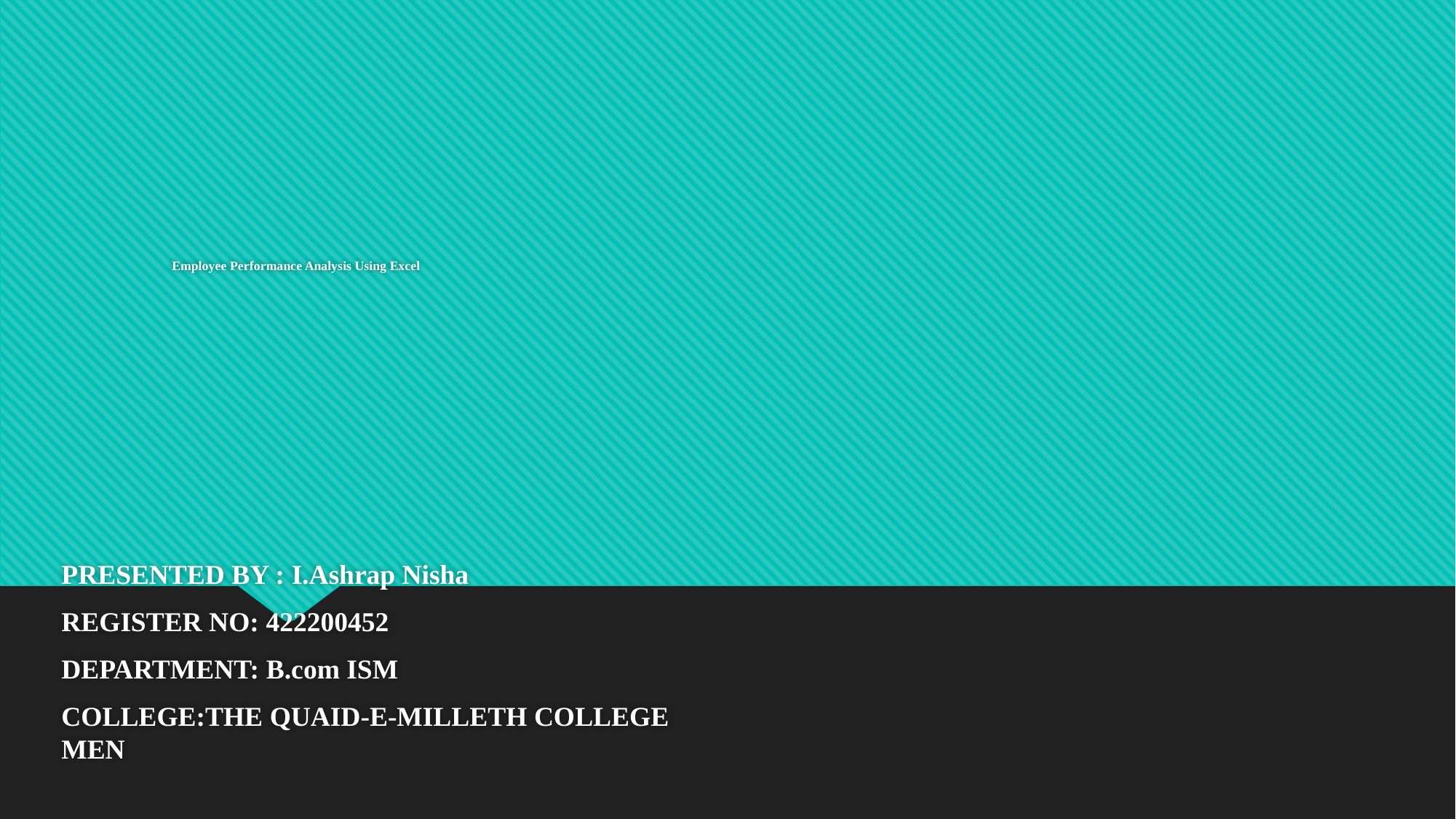

# Employee Performance Analysis Using Excel

PRESENTED BY : I.Ashrap Nisha
REGISTER NO: 422200452
DEPARTMENT: B.com ISM
COLLEGE:THE QUAID-E-MILLETH COLLEGE MEN